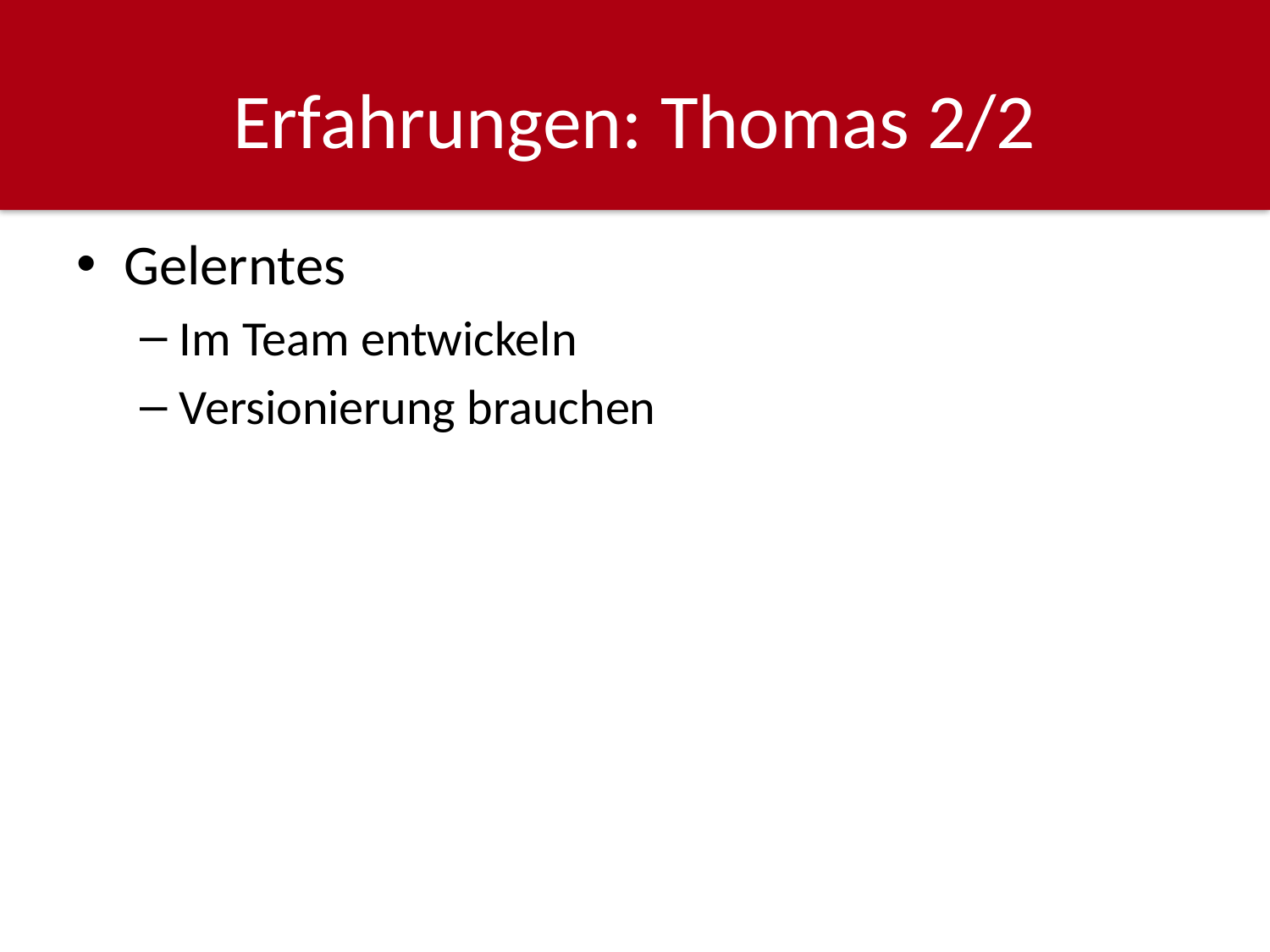

# Erfahrungen: Thomas 2/2
Gelerntes
Im Team entwickeln
Versionierung brauchen